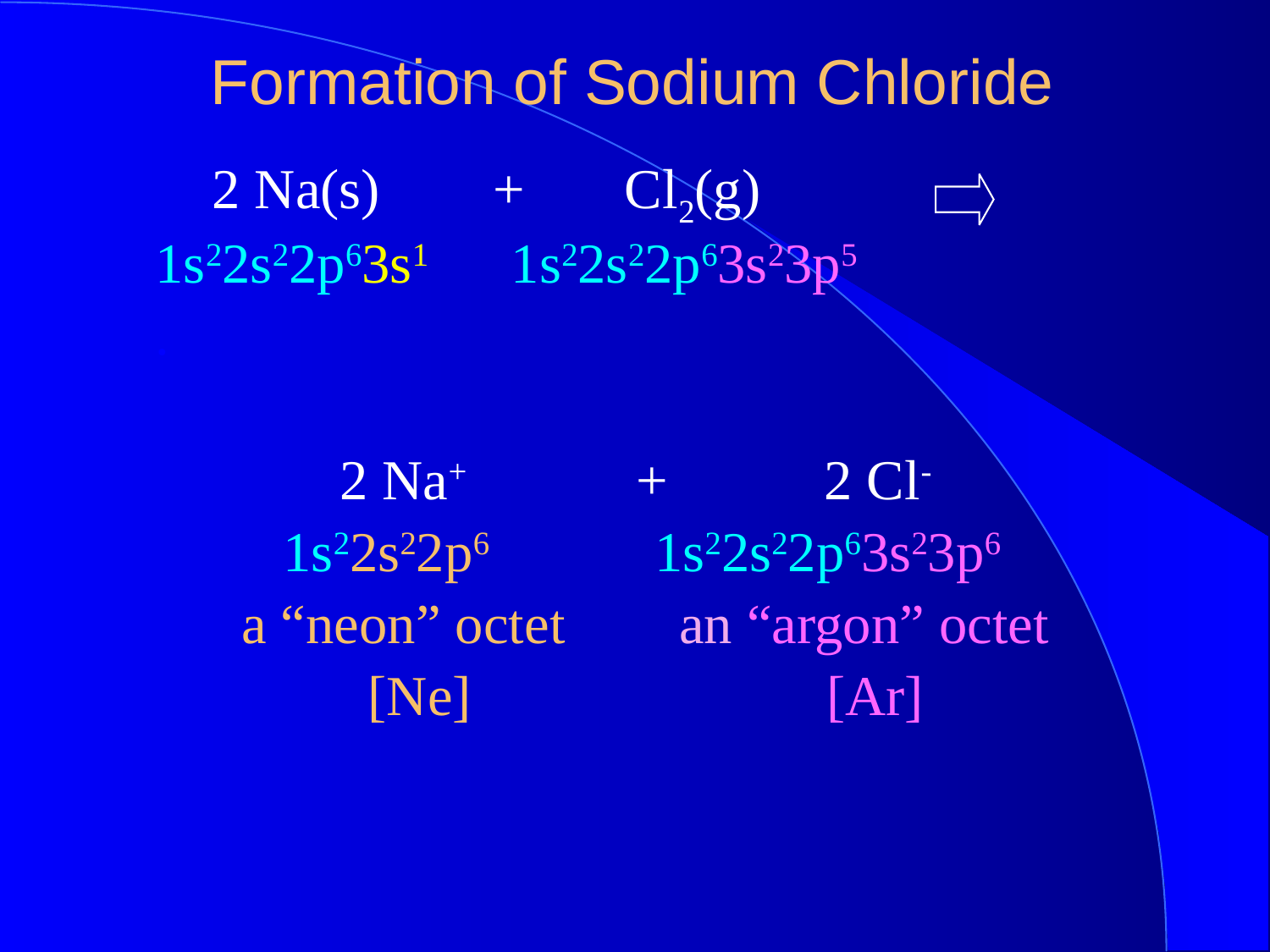

Formation of Sodium Chloride
    2 Na(s)        +       Cl2(g)
1s22s22p63s1          1s22s22p63s23p5
.

             2 Na+            +           2 Cl-
         1s22s22p6                    1s22s22p63s23p6
       a “neon” octet        an “argon” octet
               [Ne]                         [Ar]